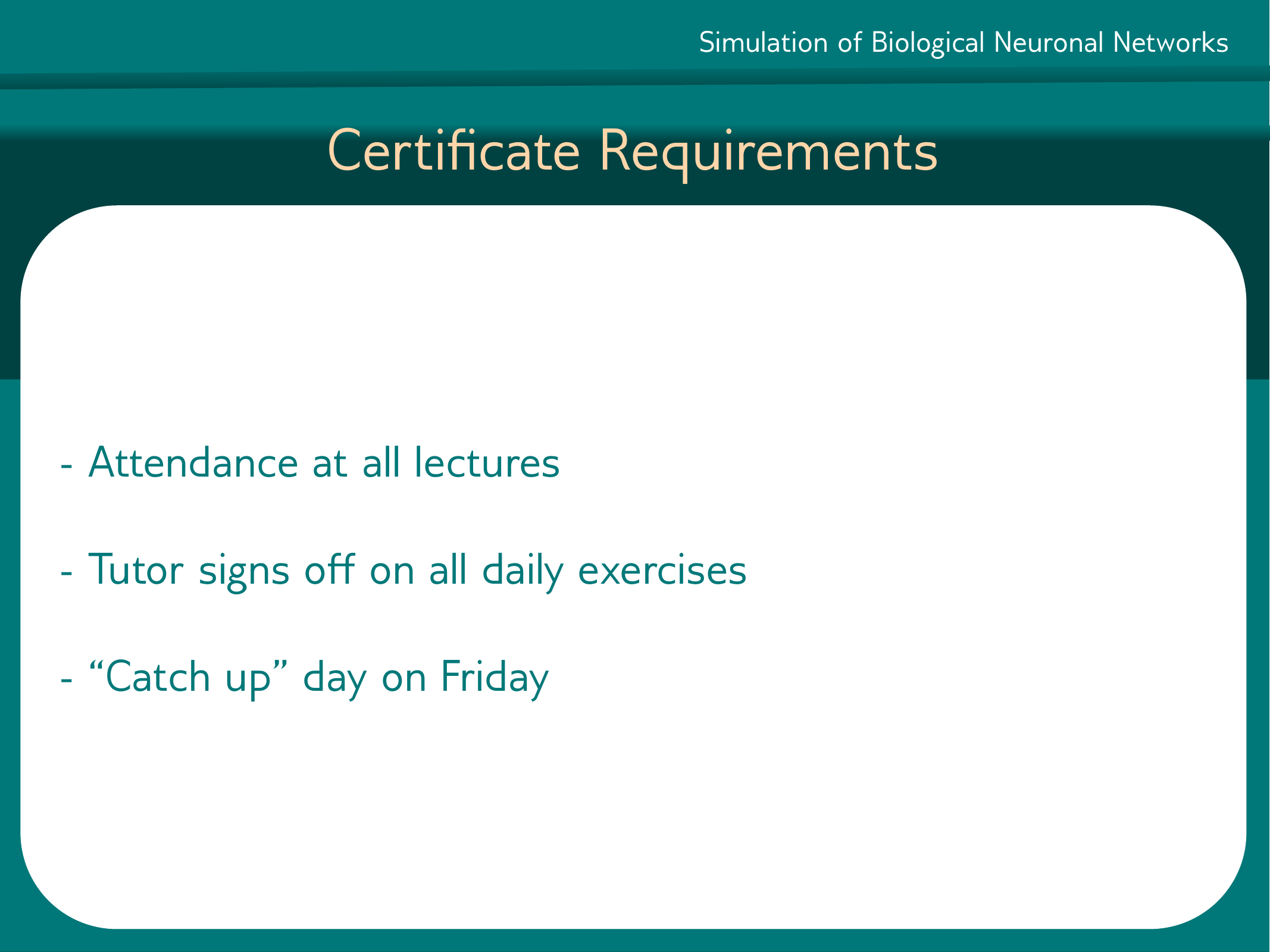

Simulation of Biological Neuronal Networks
Certificate Requirements
- Attendance at all lectures

- Tutor signs off on all daily exercises

- “Catch up” day on Friday